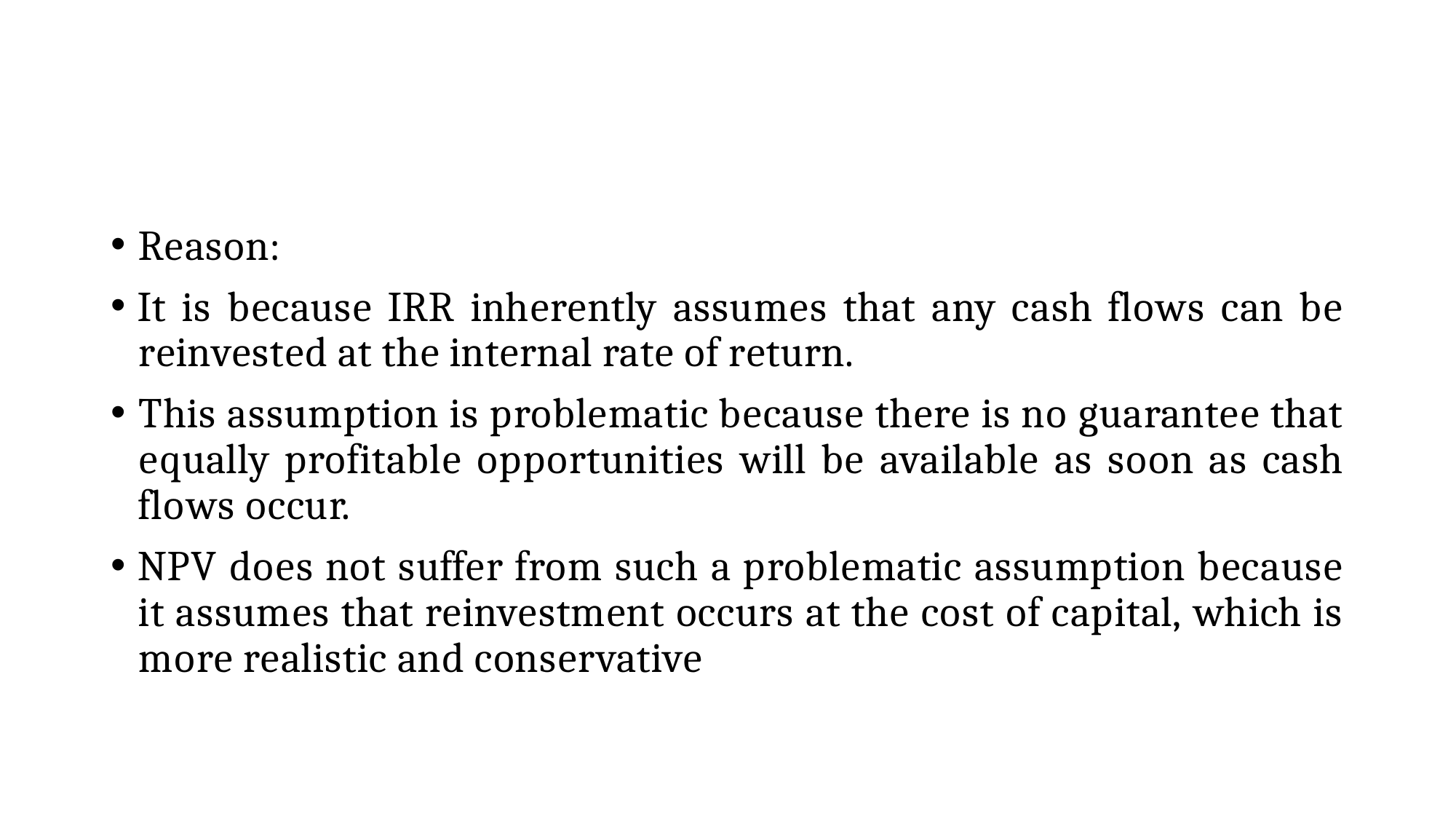

#
Reason:
It is because IRR inherently assumes that any cash flows can be reinvested at the internal rate of return.
This assumption is problematic because there is no guarantee that equally profitable opportunities will be available as soon as cash flows occur.
NPV does not suffer from such a problematic assumption because it assumes that reinvestment occurs at the cost of capital, which is more realistic and conservative